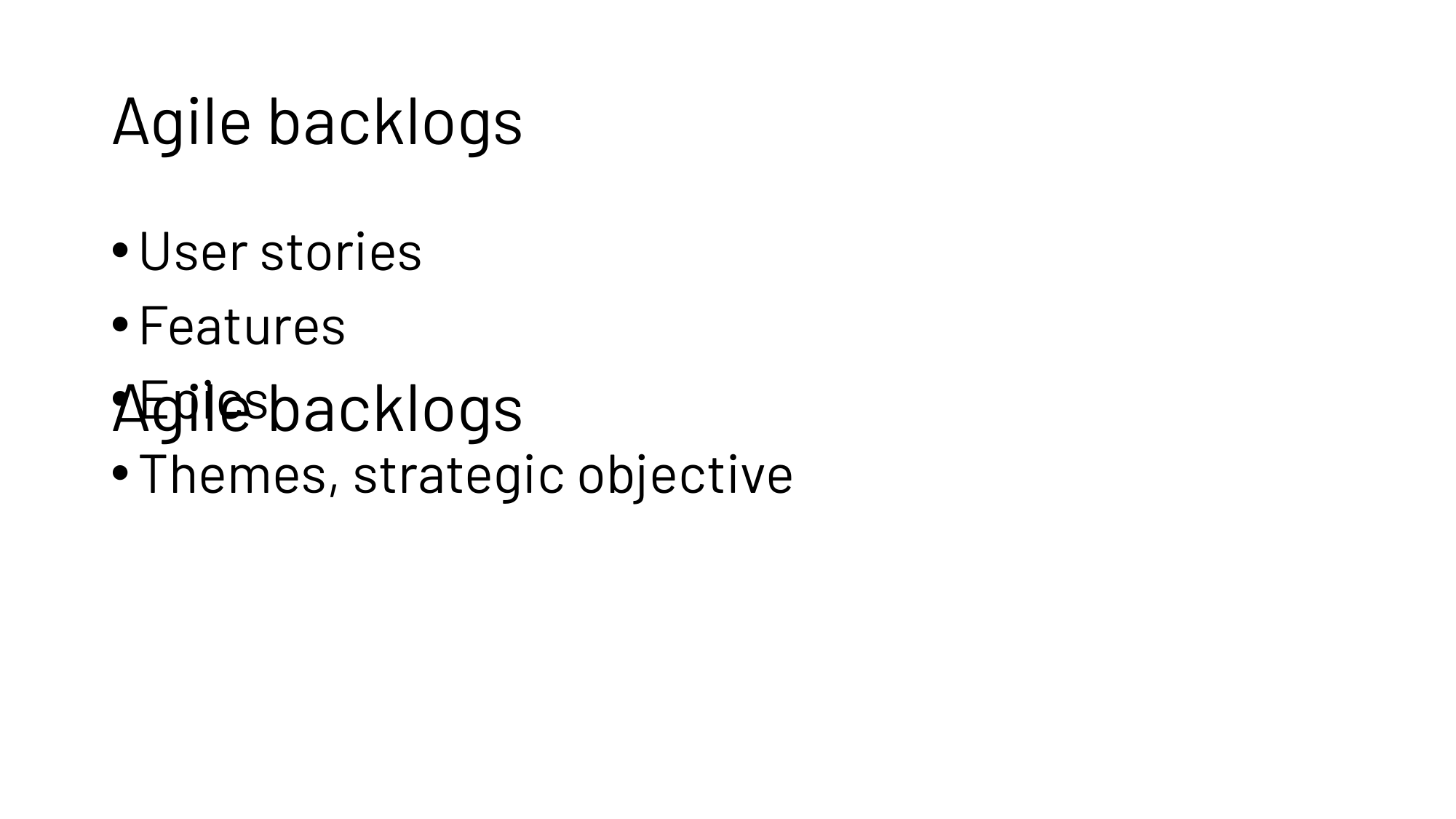

# Agile backlogs
User stories
Features
Epics
Themes, strategic objective
Agile backlogs